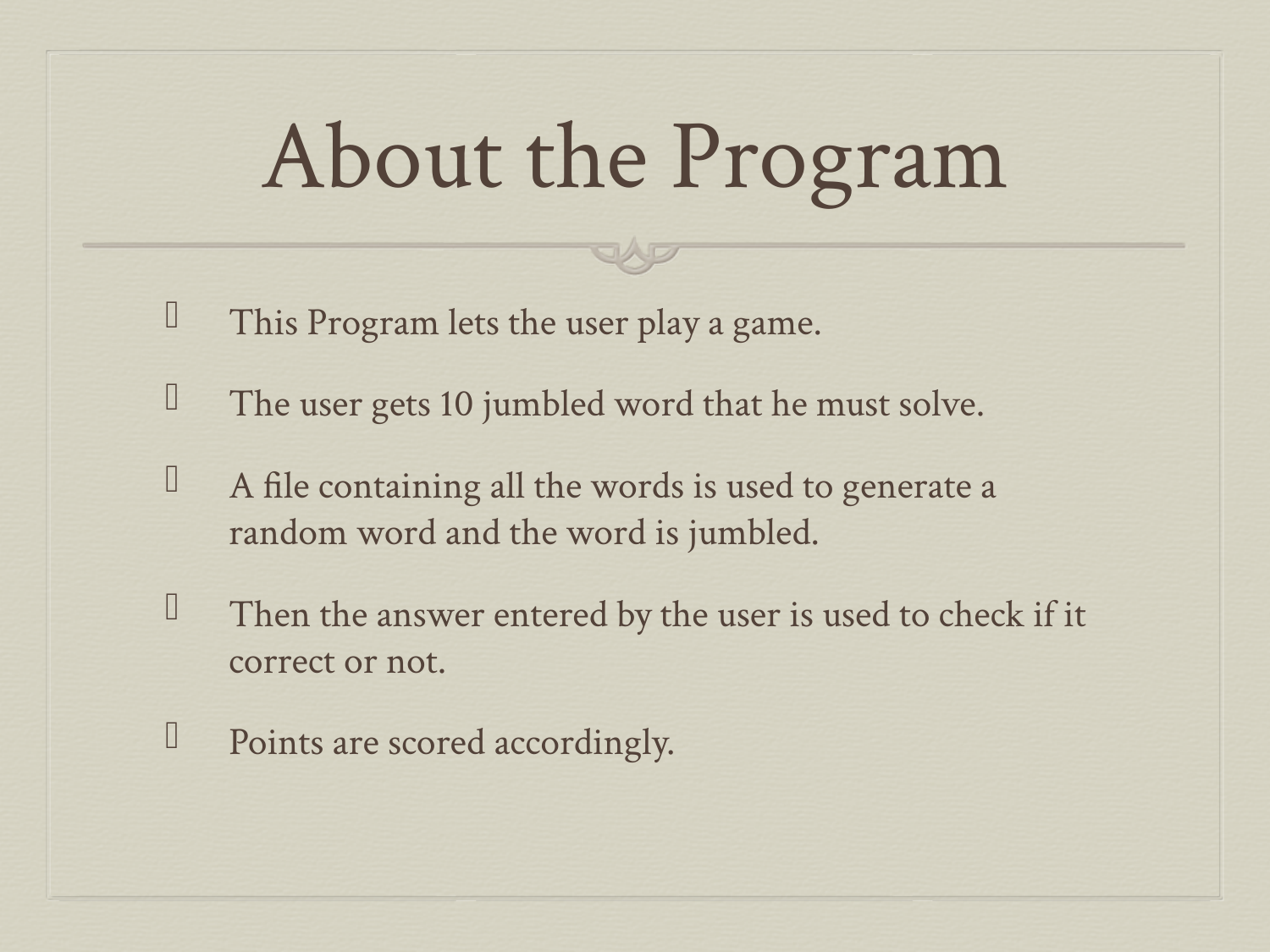

# About the Program
This Program lets the user play a game.
The user gets 10 jumbled word that he must solve.
A file containing all the words is used to generate a random word and the word is jumbled.
Then the answer entered by the user is used to check if it correct or not.
Points are scored accordingly.